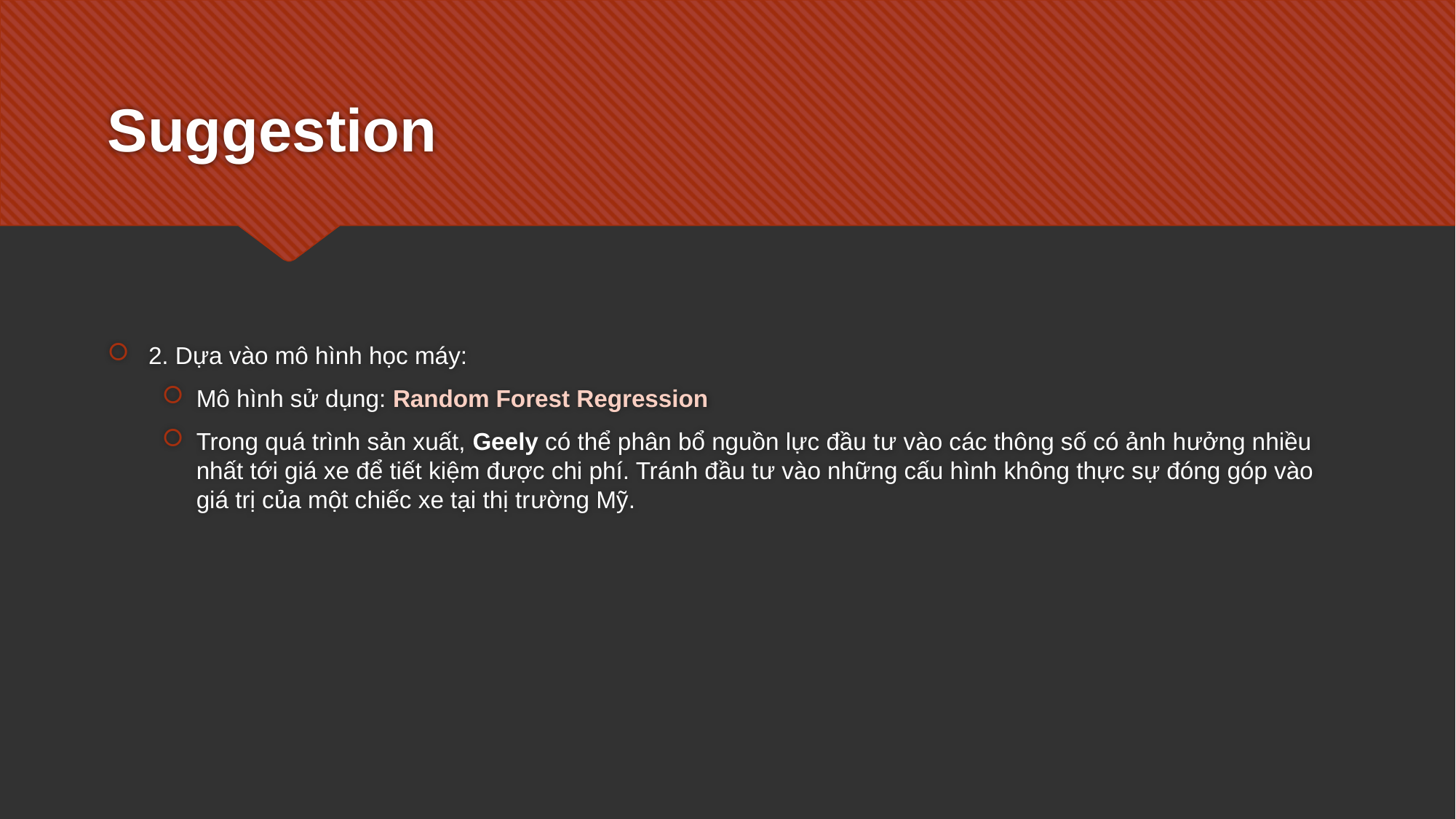

# Suggestion
2. Dựa vào mô hình học máy:
Mô hình sử dụng: Random Forest Regression
Trong quá trình sản xuất, Geely có thể phân bổ nguồn lực đầu tư vào các thông số có ảnh hưởng nhiều nhất tới giá xe để tiết kiệm được chi phí. Tránh đầu tư vào những cấu hình không thực sự đóng góp vào giá trị của một chiếc xe tại thị trường Mỹ.